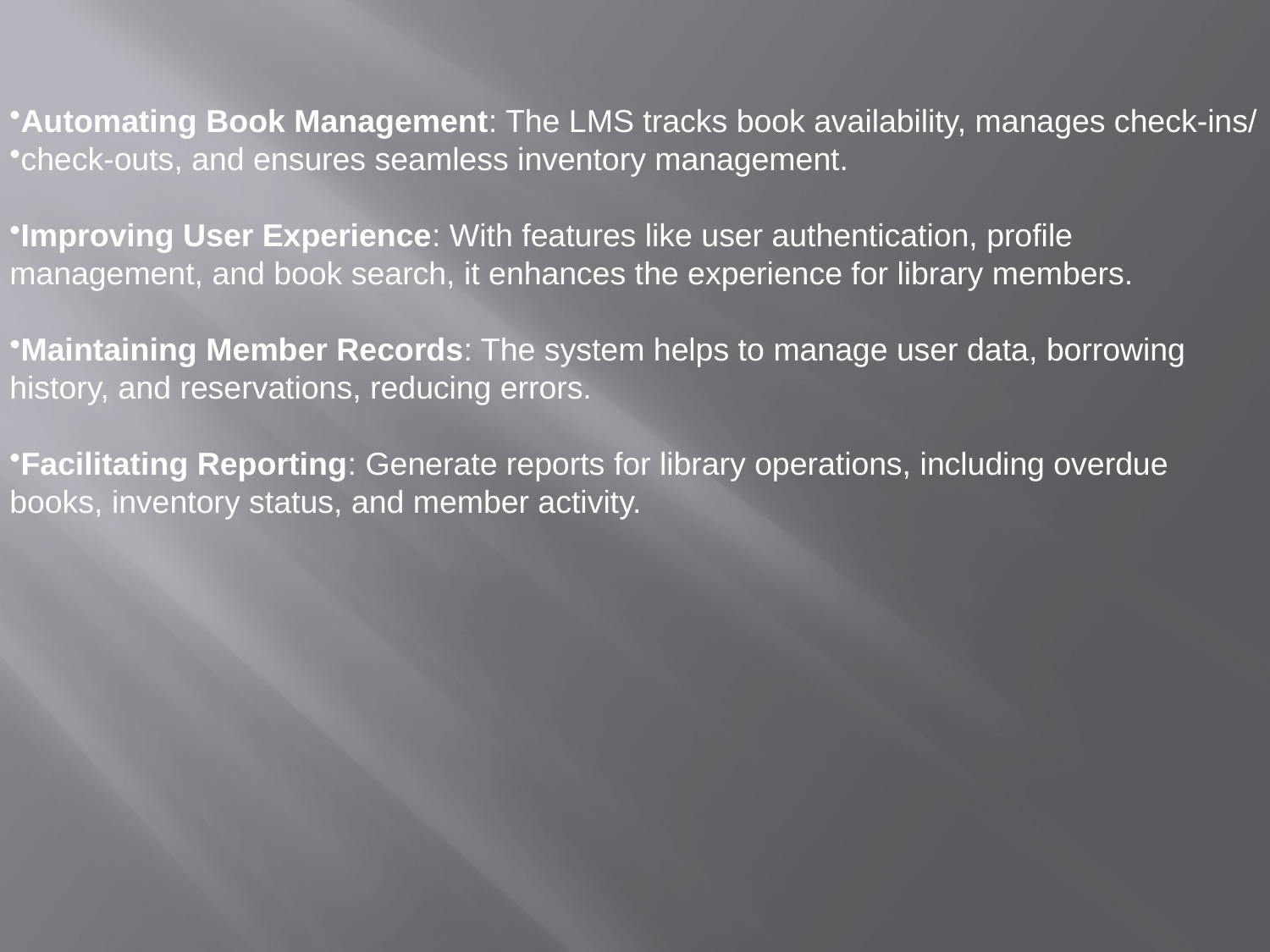

Automating Book Management: The LMS tracks book availability, manages check-ins/
check-outs, and ensures seamless inventory management.

Improving User Experience: With features like user authentication, profile management, and book search, it enhances the experience for library members.

Maintaining Member Records: The system helps to manage user data, borrowing history, and reservations, reducing errors.

Facilitating Reporting: Generate reports for library operations, including overdue books, inventory status, and member activity.